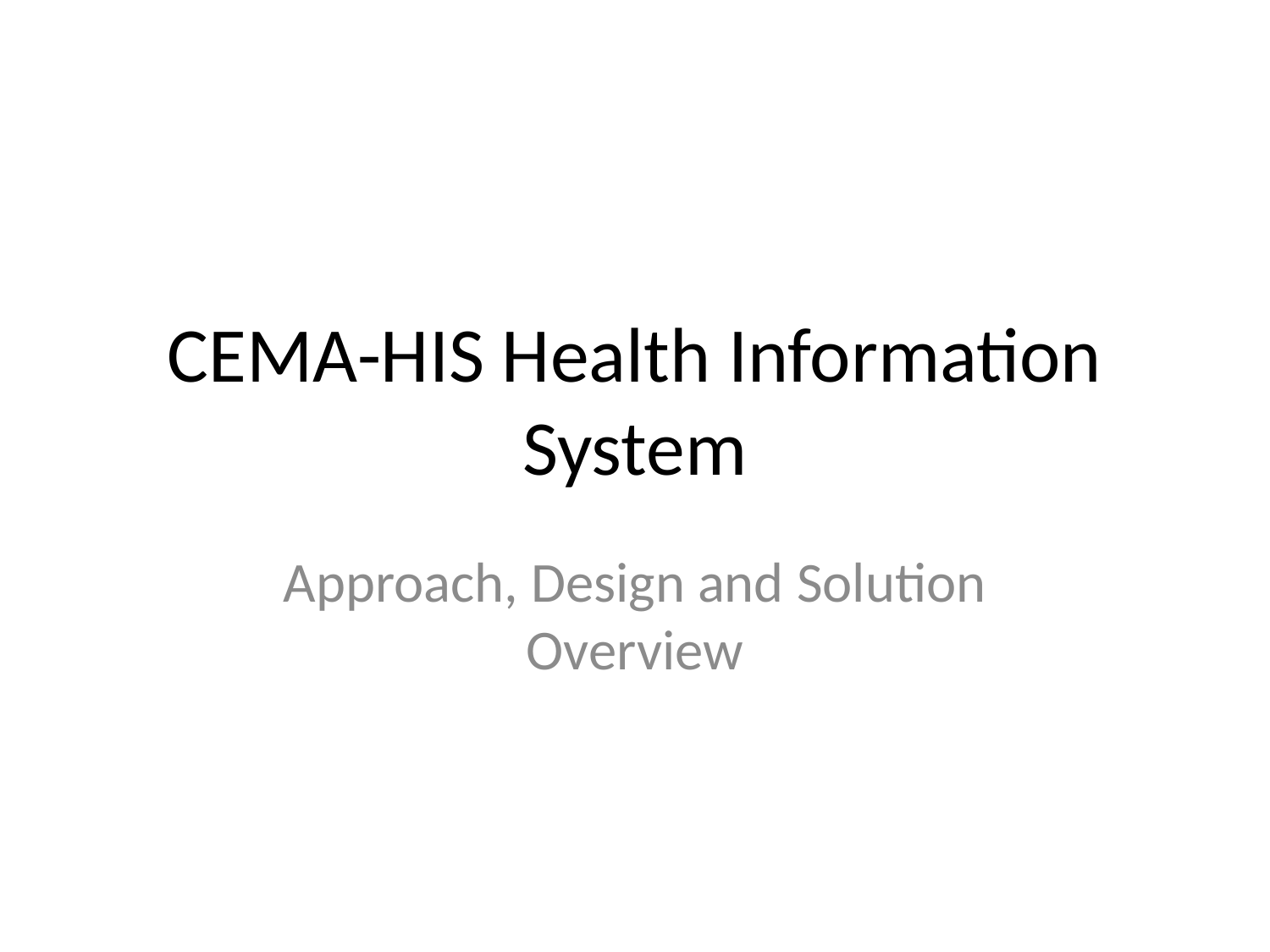

# CEMA-HIS Health Information System
Approach, Design and Solution Overview